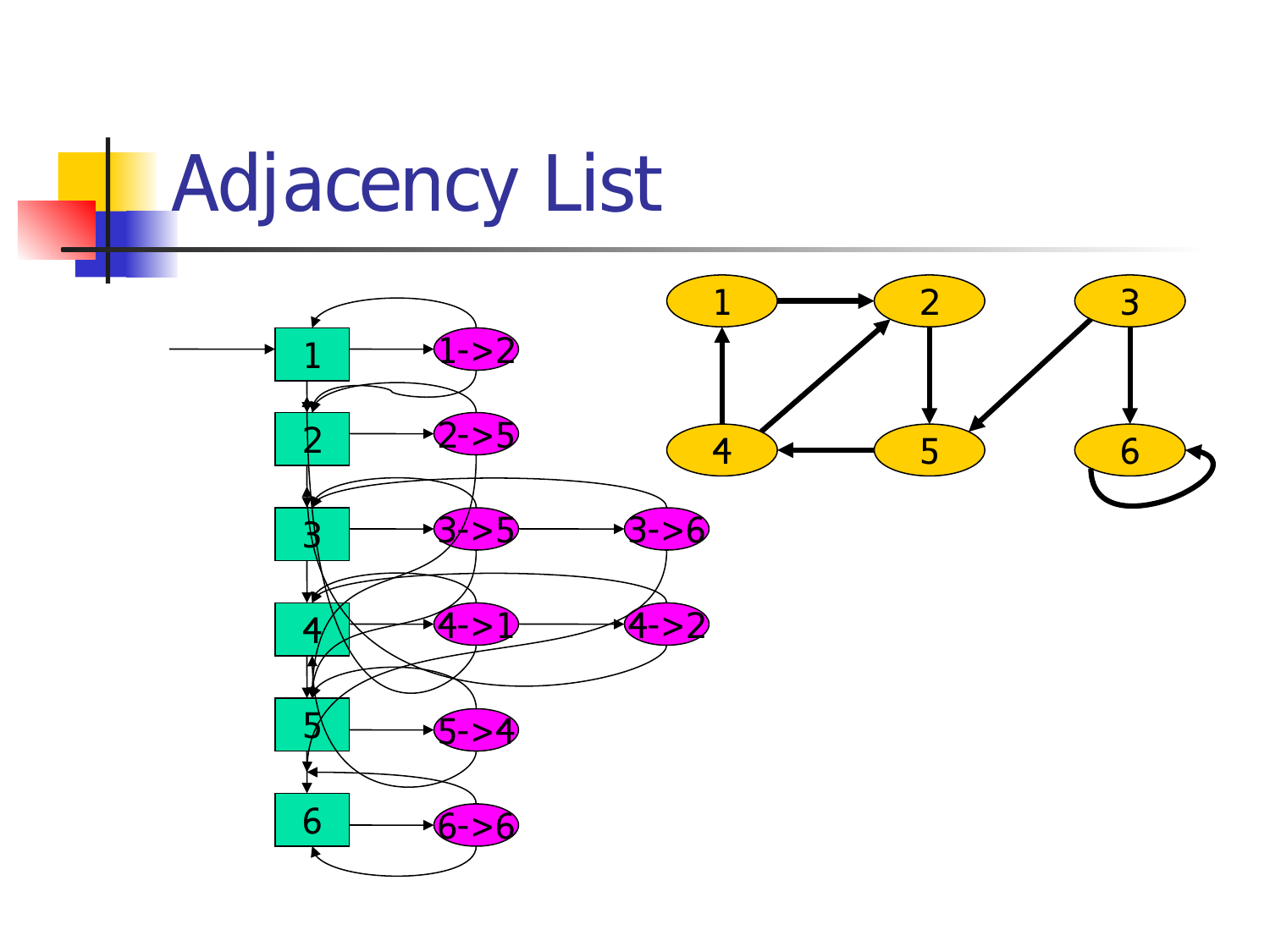

# Adjacency List
1
2
3

4
5
6

1
1->2

2
2->5

3
3->5
3->6

4
4->1
4->2

5
5->4

6
6->6